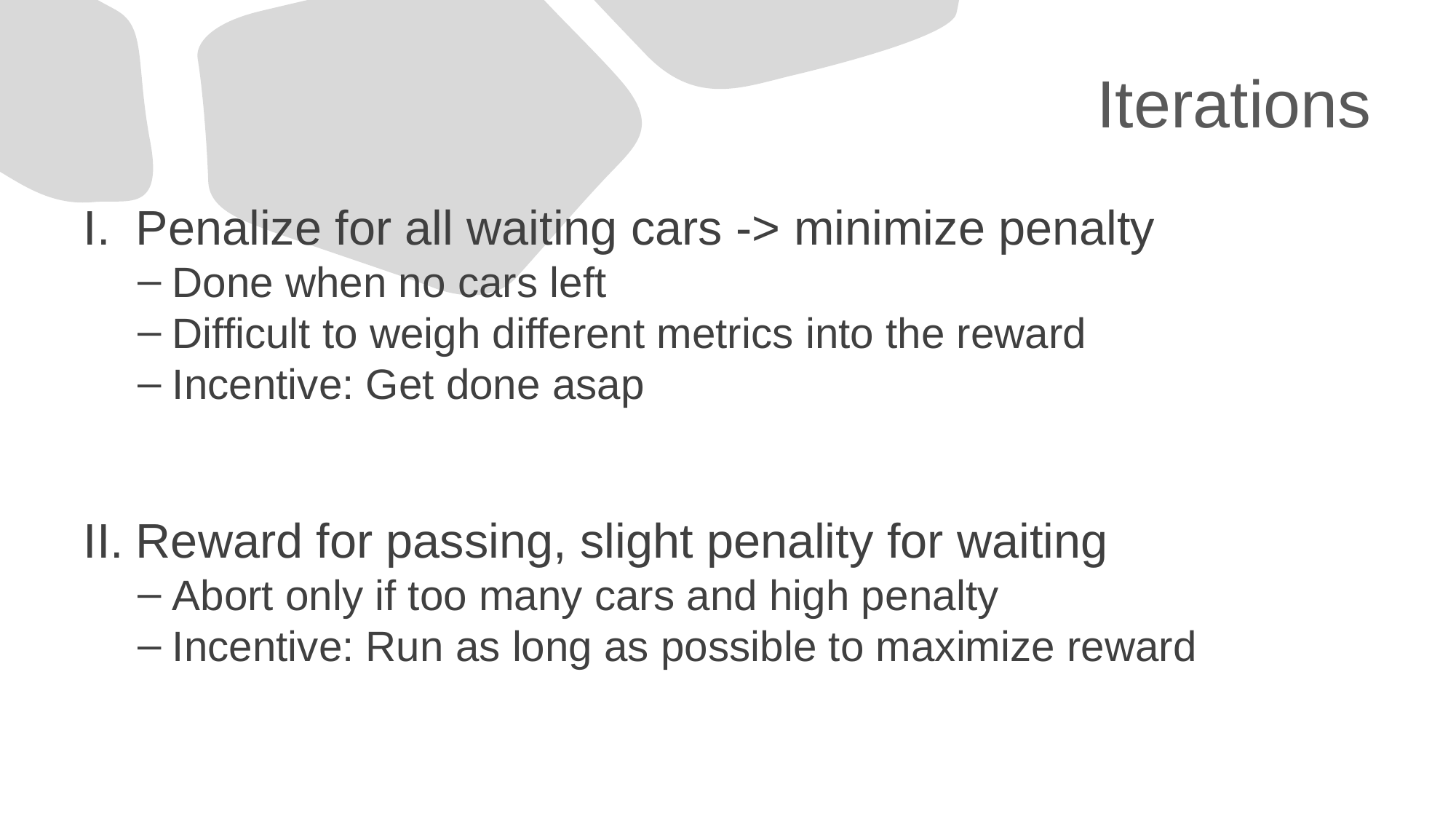

# Iterations
Penalize for all waiting cars -> minimize penalty
Done when no cars left
Difficult to weigh different metrics into the reward
Incentive: Get done asap

Reward for passing, slight penality for waiting
Abort only if too many cars and high penalty
Incentive: Run as long as possible to maximize reward